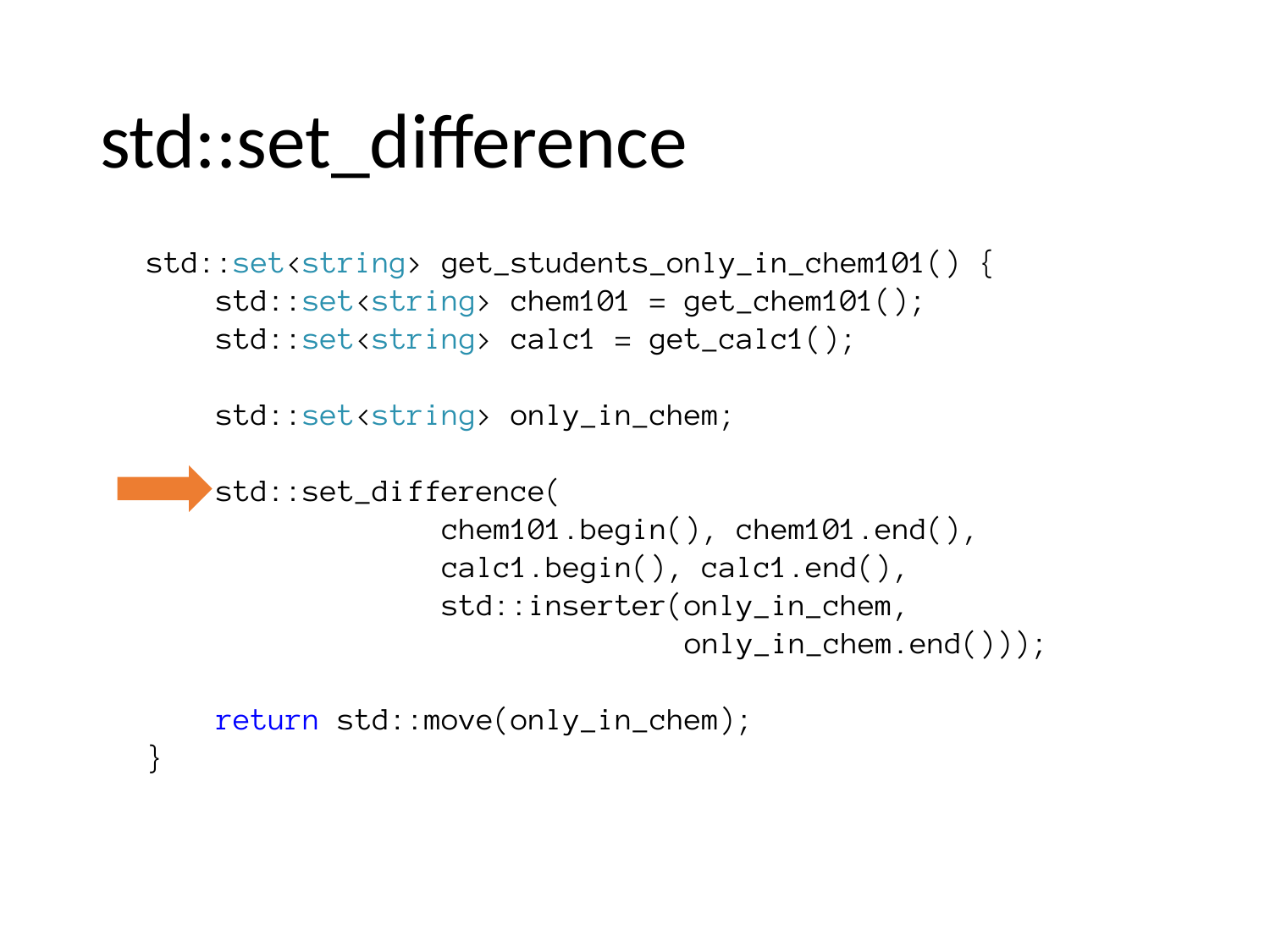

# std::set_difference
std::set<string> get_students_only_in_chem101() {
    std::set<string> chem101 = get_chem101();
    std::set<string> calc1 = get_calc1();

    std::set<string> only_in_chem;

    std::set_difference(
                 chem101.begin(), chem101.end(),
                 calc1.begin(), calc1.end(),
                 std::inserter(only_in_chem,
                               only_in_chem.end()));

    return std::move(only_in_chem);
}